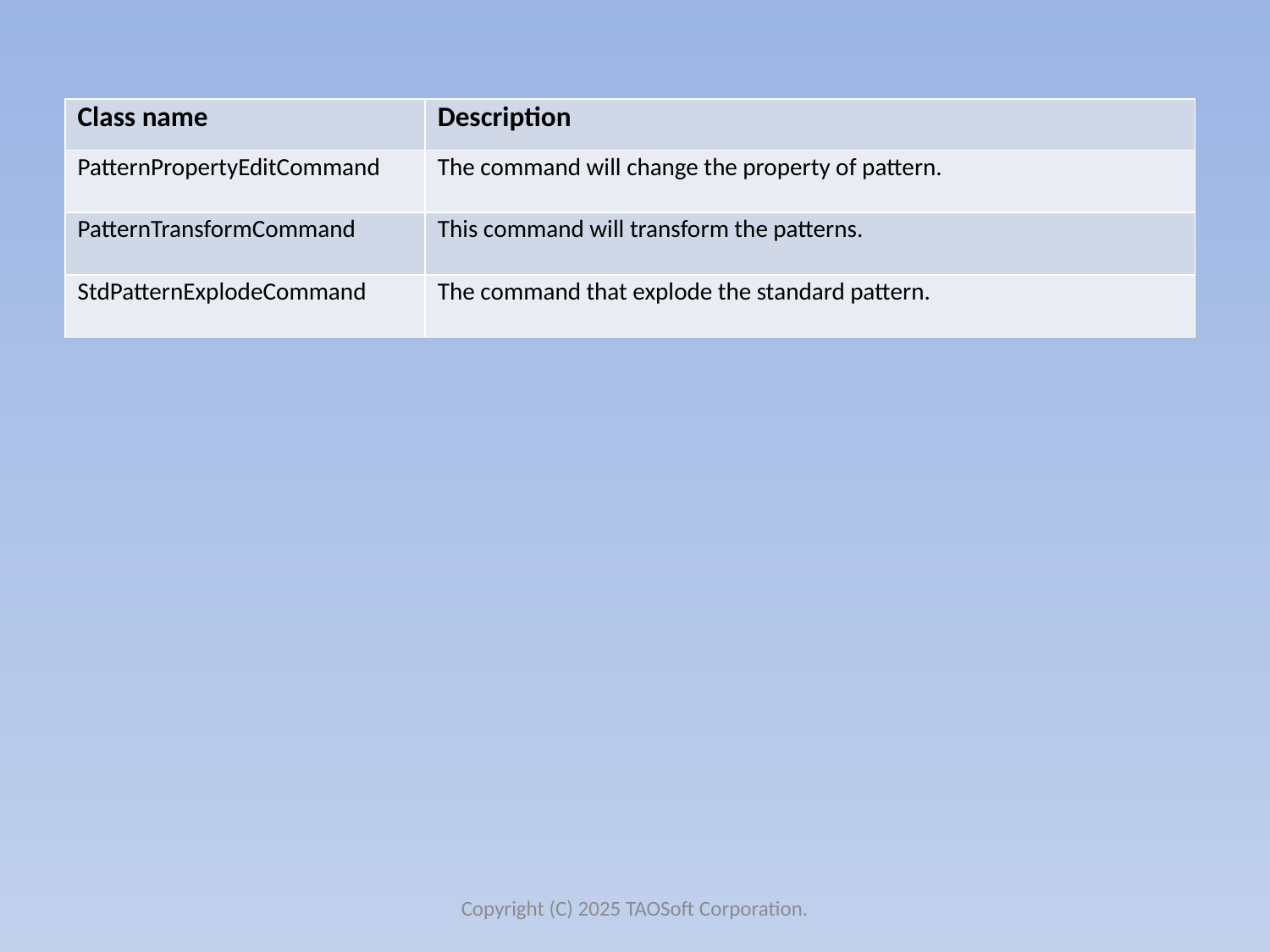

| Class name | Description |
| --- | --- |
| PatternPropertyEditCommand | The command will change the property of pattern. |
| PatternTransformCommand | This command will transform the patterns. |
| StdPatternExplodeCommand | The command that explode the standard pattern. |
Copyright (C) 2025 TAOSoft Corporation.
10